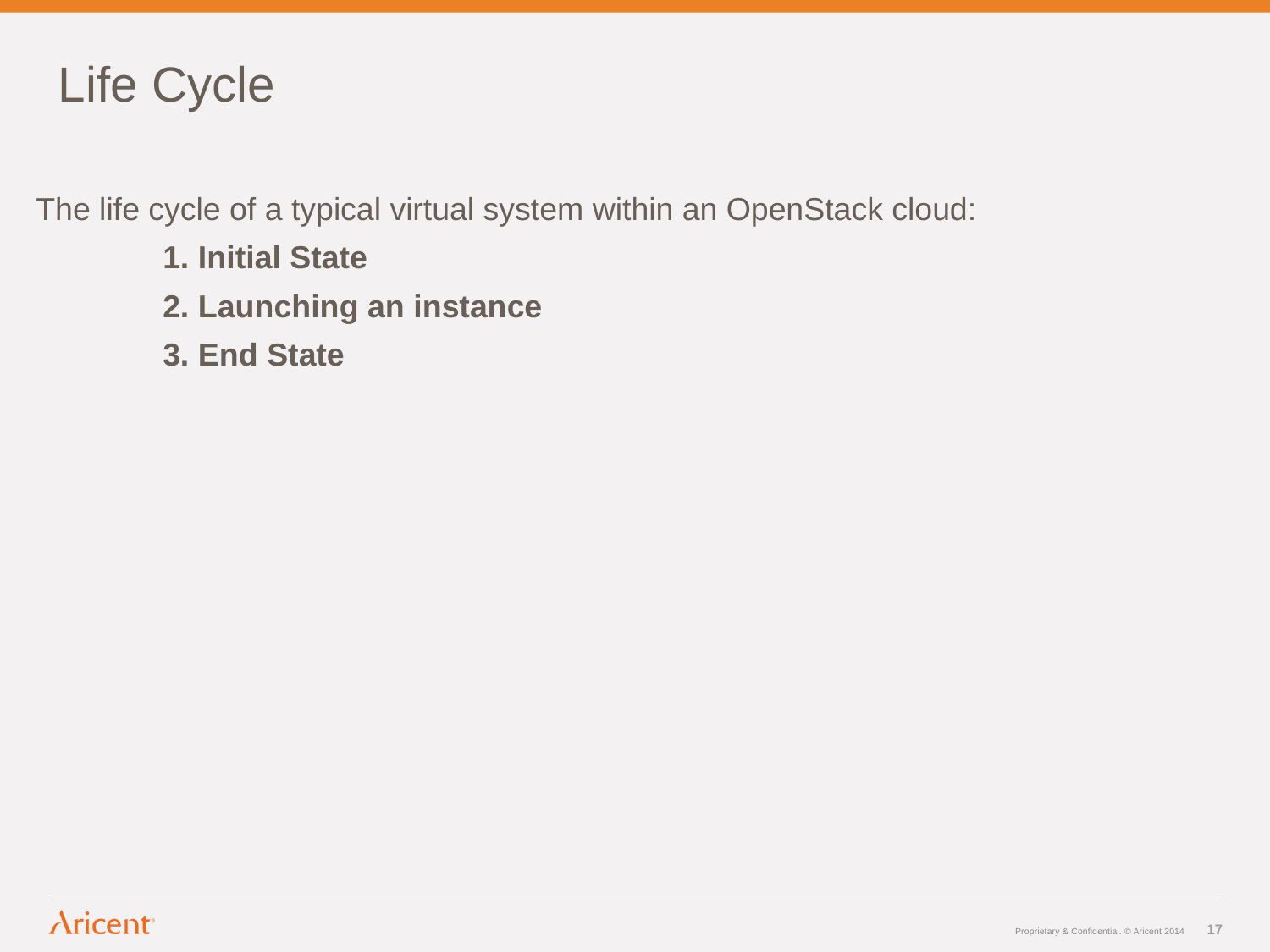

Life Cycle
The life cycle of a typical virtual system within an OpenStack cloud:
	1. Initial State
	2. Launching an instance
	3. End State

17